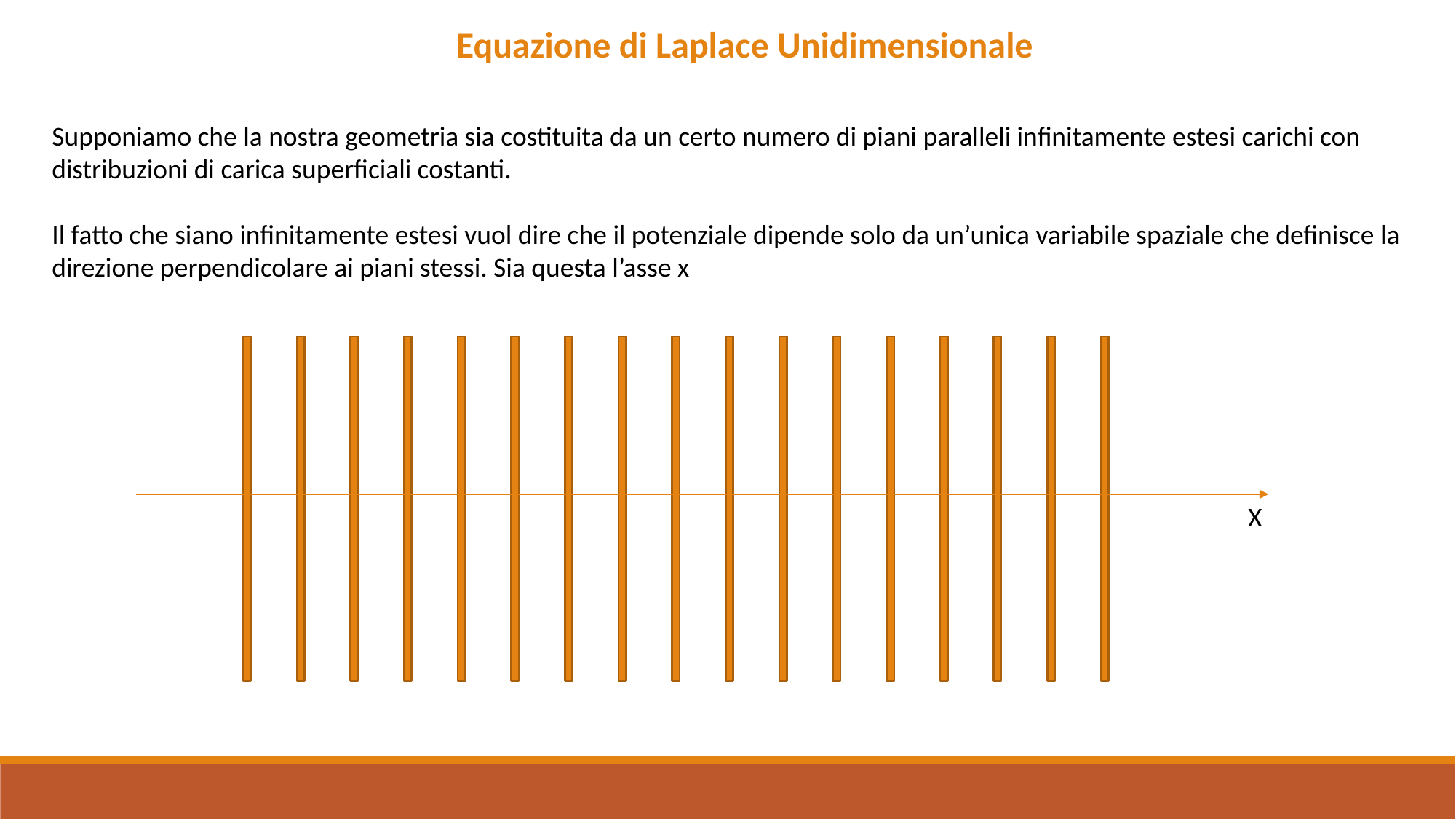

Equazione di Laplace Unidimensionale
Supponiamo che la nostra geometria sia costituita da un certo numero di piani paralleli infinitamente estesi carichi con distribuzioni di carica superficiali costanti.

Il fatto che siano infinitamente estesi vuol dire che il potenziale dipende solo da un’unica variabile spaziale che definisce la direzione perpendicolare ai piani stessi. Sia questa l’asse x

X